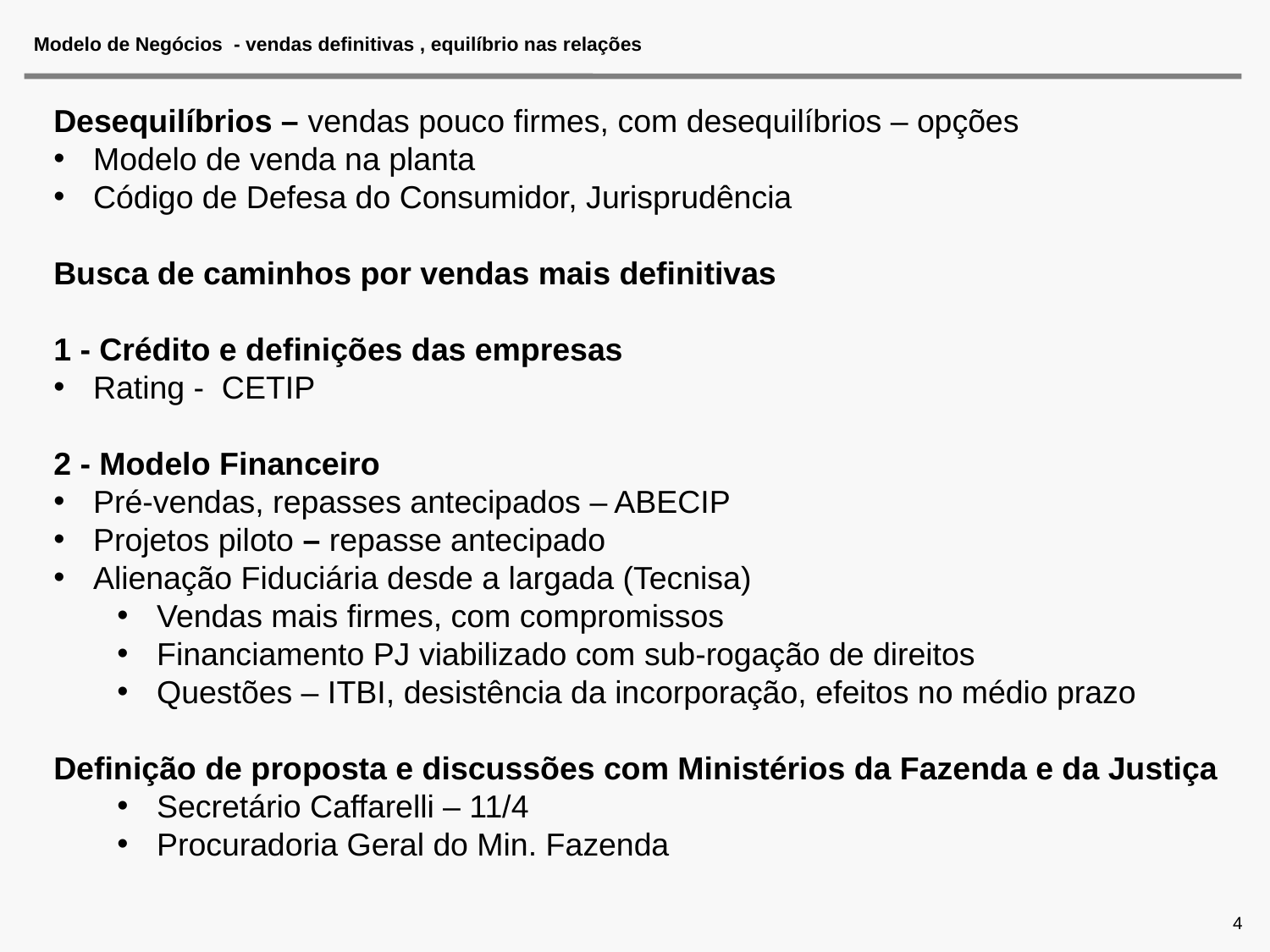

# Modelo de Negócios  - vendas definitivas , equilíbrio nas relações

Desequilíbrios – vendas pouco firmes, com desequilíbrios – opções
Modelo de venda na planta
Código de Defesa do Consumidor, Jurisprudência

Busca de caminhos por vendas mais definitivas

1 - Crédito e definições das empresas
Rating -  CETIP

2 - Modelo Financeiro
Pré-vendas, repasses antecipados – ABECIP
Projetos piloto – repasse antecipado
Alienação Fiduciária desde a largada (Tecnisa)
Vendas mais firmes, com compromissos
Financiamento PJ viabilizado com sub-rogação de direitos
Questões – ITBI, desistência da incorporação, efeitos no médio prazo

Definição de proposta e discussões com Ministérios da Fazenda e da Justiça
Secretário Caffarelli – 11/4
Procuradoria Geral do Min. Fazenda

4